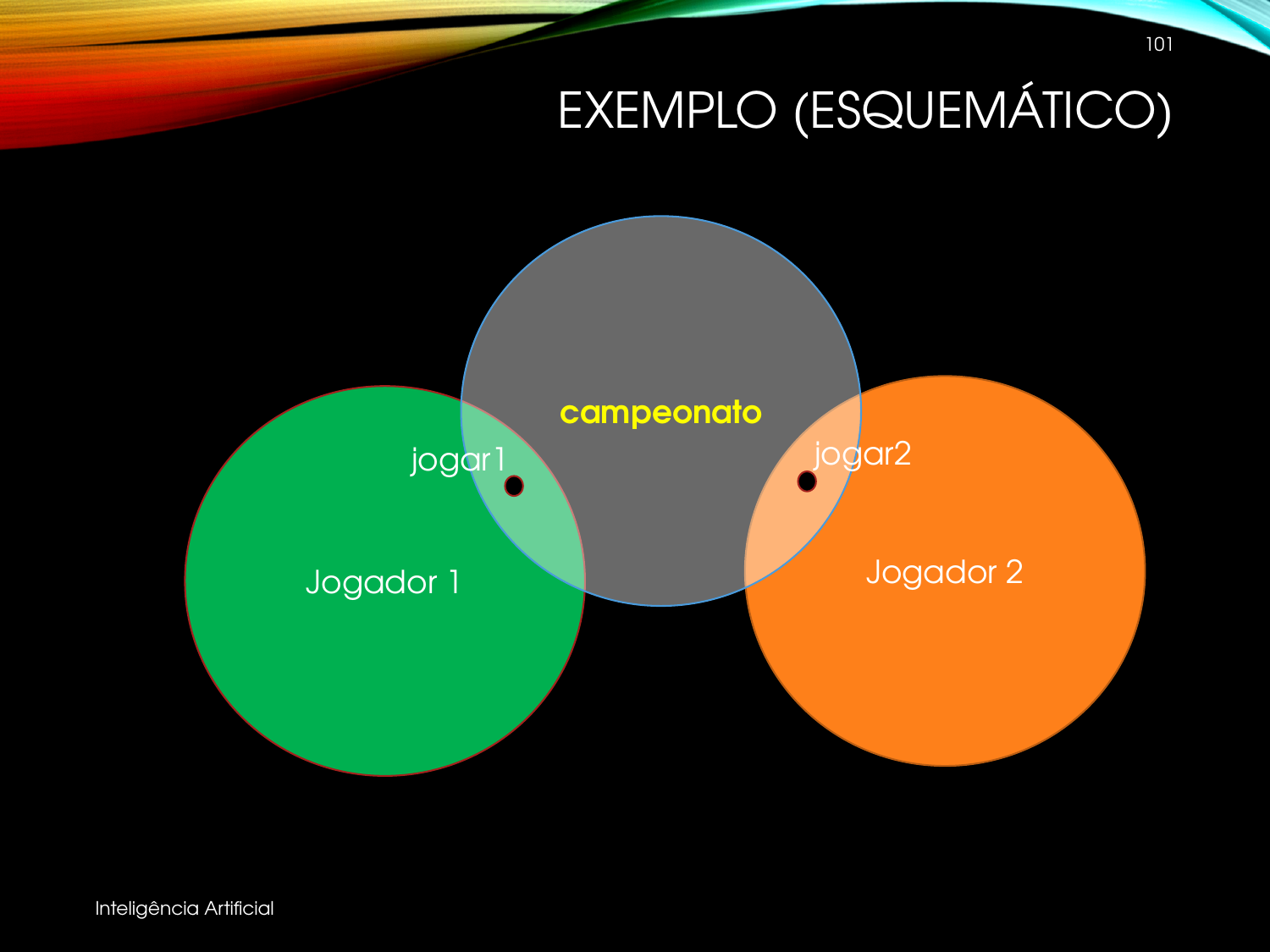

101
# Exemplo (esquemático)
campeonato
Jogador 2
Jogador 1
jogar2
jogar1

Inteligência Artificial